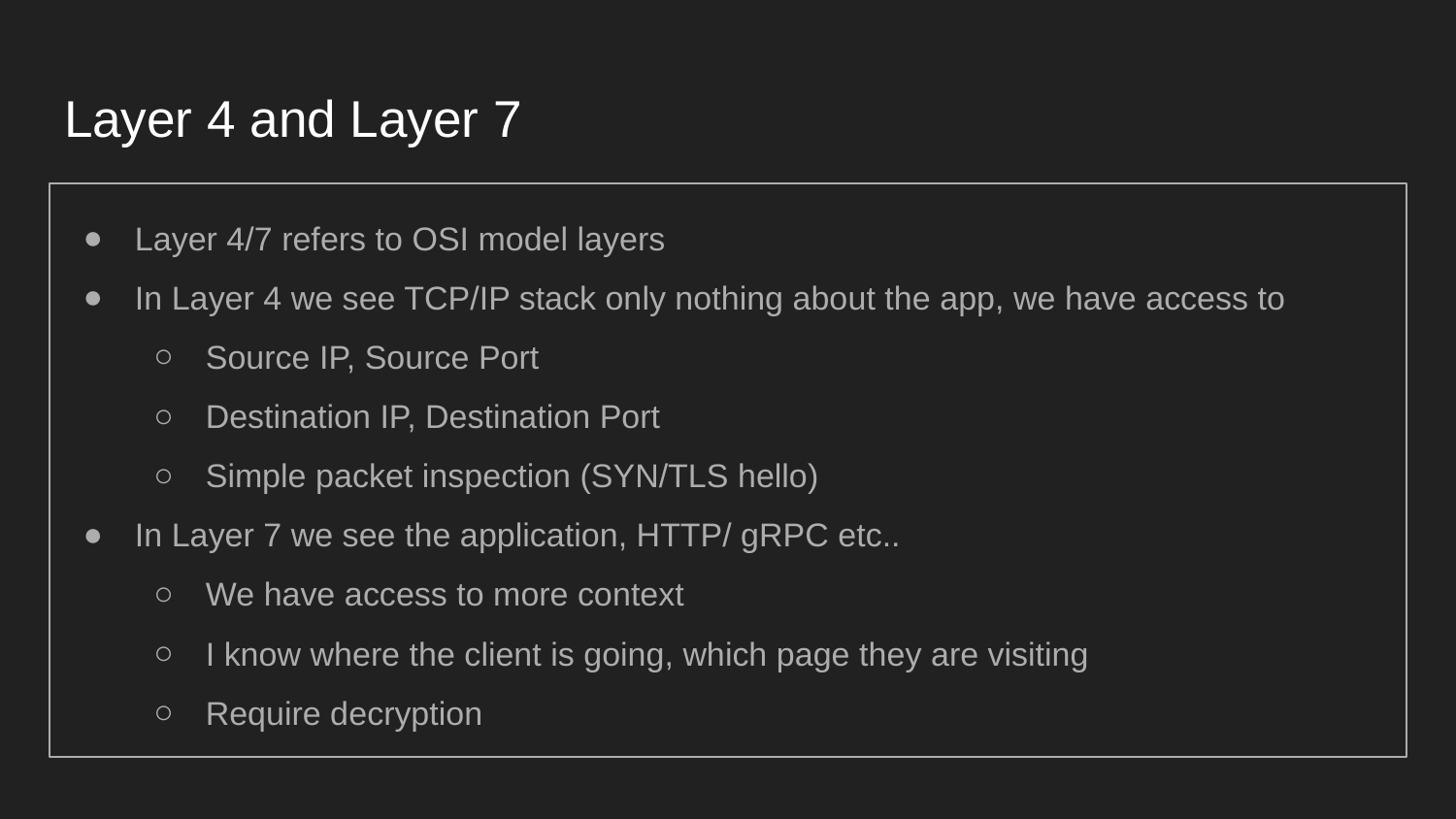

# Layer 4 and Layer 7
Layer 4/7 refers to OSI model layers
In Layer 4 we see TCP/IP stack only nothing about the app, we have access to
Source IP, Source Port
Destination IP, Destination Port
Simple packet inspection (SYN/TLS hello)
In Layer 7 we see the application, HTTP/ gRPC etc..
We have access to more context
I know where the client is going, which page they are visiting
Require decryption